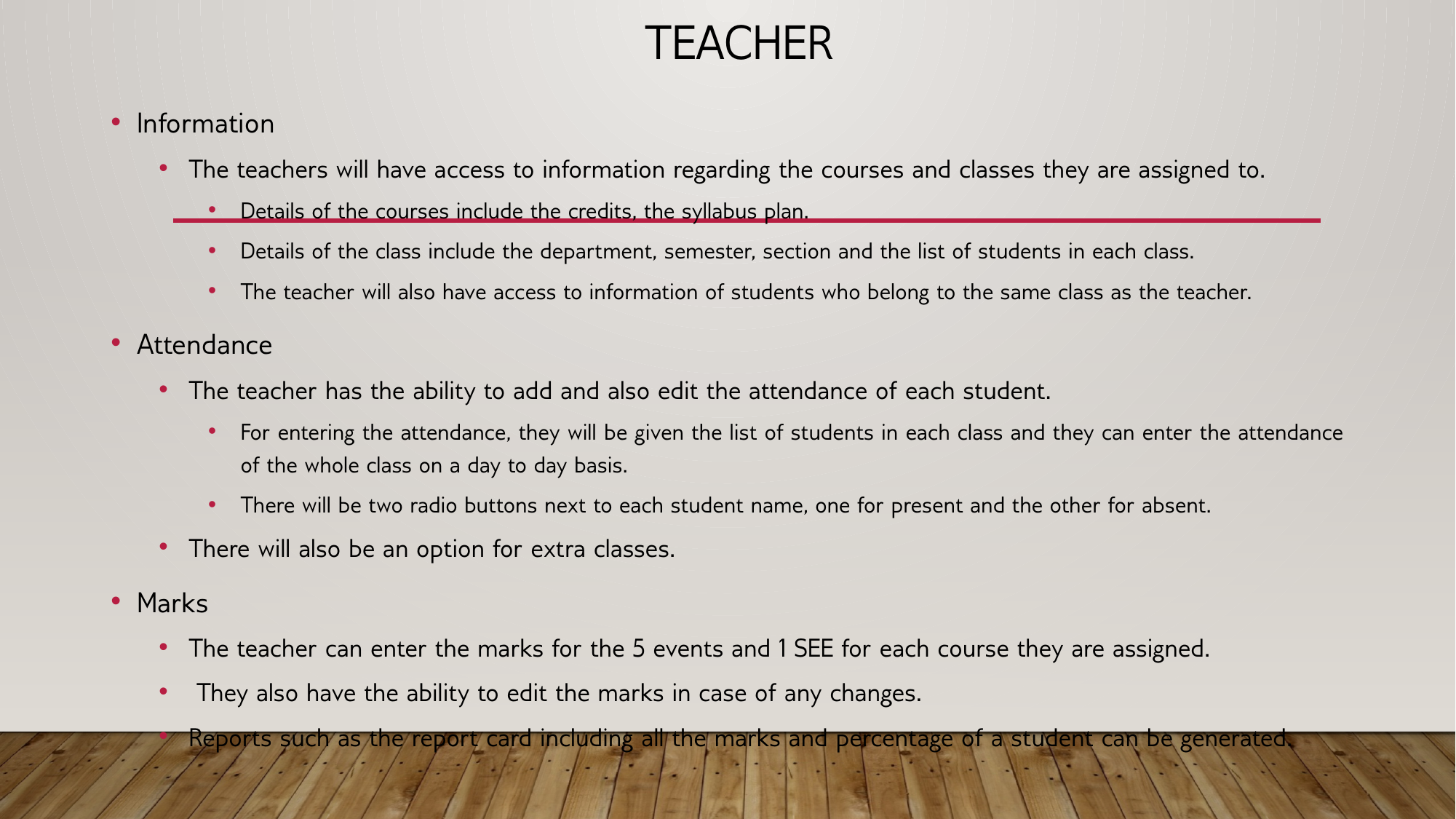

# Teacher
Information
The teachers will have access to information regarding the courses and classes they are assigned to.
Details of the courses include the credits, the syllabus plan.
Details of the class include the department, semester, section and the list of students in each class.
The teacher will also have access to information of students who belong to the same class as the teacher.
Attendance
The teacher has the ability to add and also edit the attendance of each student.
For entering the attendance, they will be given the list of students in each class and they can enter the attendance of the whole class on a day to day basis.
There will be two radio buttons next to each student name, one for present and the other for absent.
There will also be an option for extra classes.
Marks
The teacher can enter the marks for the 5 events and 1 SEE for each course they are assigned.
 They also have the ability to edit the marks in case of any changes.
Reports such as the report card including all the marks and percentage of a student can be generated.